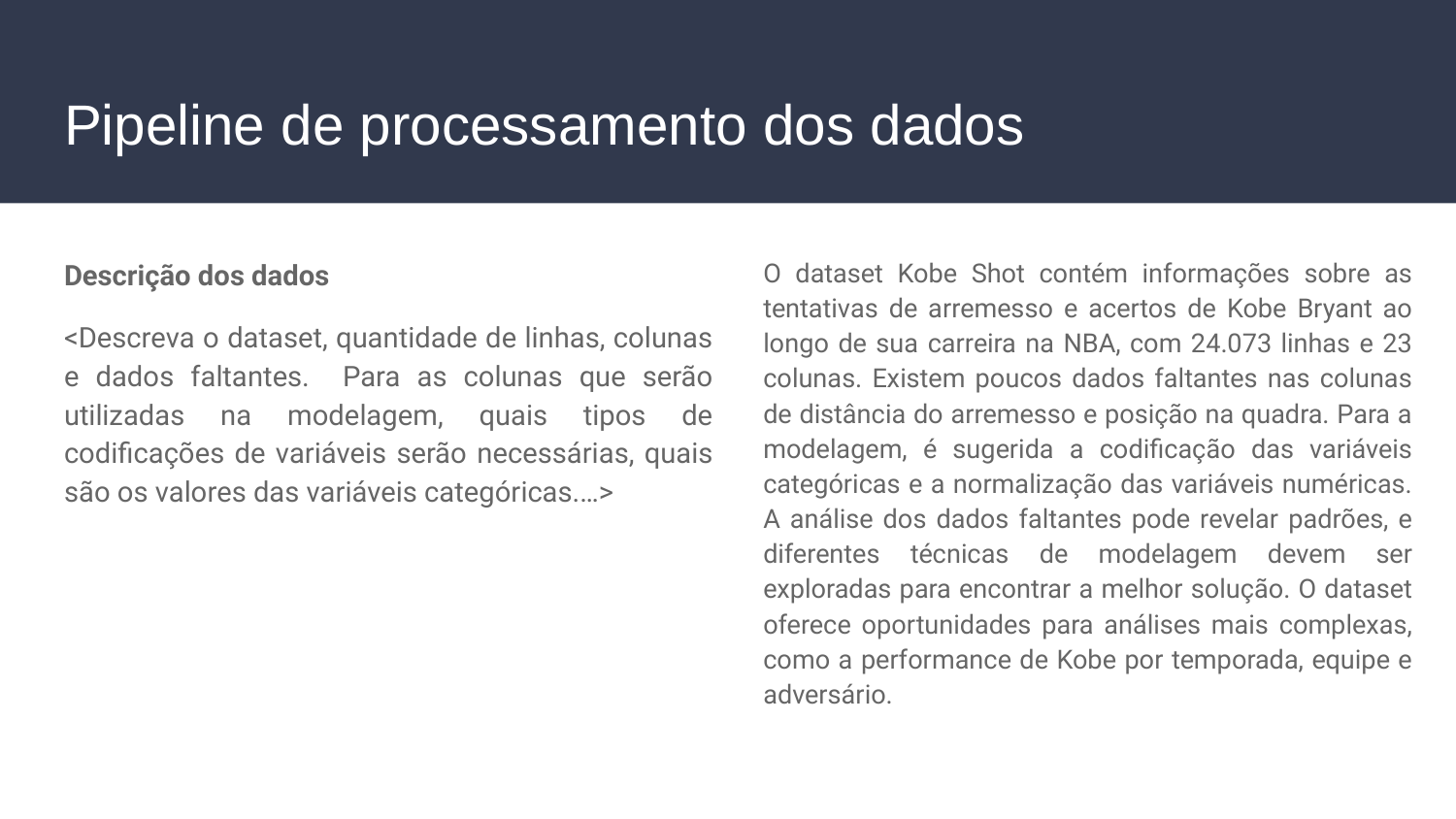

# Pipeline de processamento dos dados
Descrição dos dados
<Descreva o dataset, quantidade de linhas, colunas e dados faltantes.  Para as colunas que serão utilizadas na modelagem, quais tipos de codificações de variáveis serão necessárias, quais são os valores das variáveis categóricas.…>
O dataset Kobe Shot contém informações sobre as tentativas de arremesso e acertos de Kobe Bryant ao longo de sua carreira na NBA, com 24.073 linhas e 23 colunas. Existem poucos dados faltantes nas colunas de distância do arremesso e posição na quadra. Para a modelagem, é sugerida a codificação das variáveis categóricas e a normalização das variáveis numéricas. A análise dos dados faltantes pode revelar padrões, e diferentes técnicas de modelagem devem ser exploradas para encontrar a melhor solução. O dataset oferece oportunidades para análises mais complexas, como a performance de Kobe por temporada, equipe e adversário.